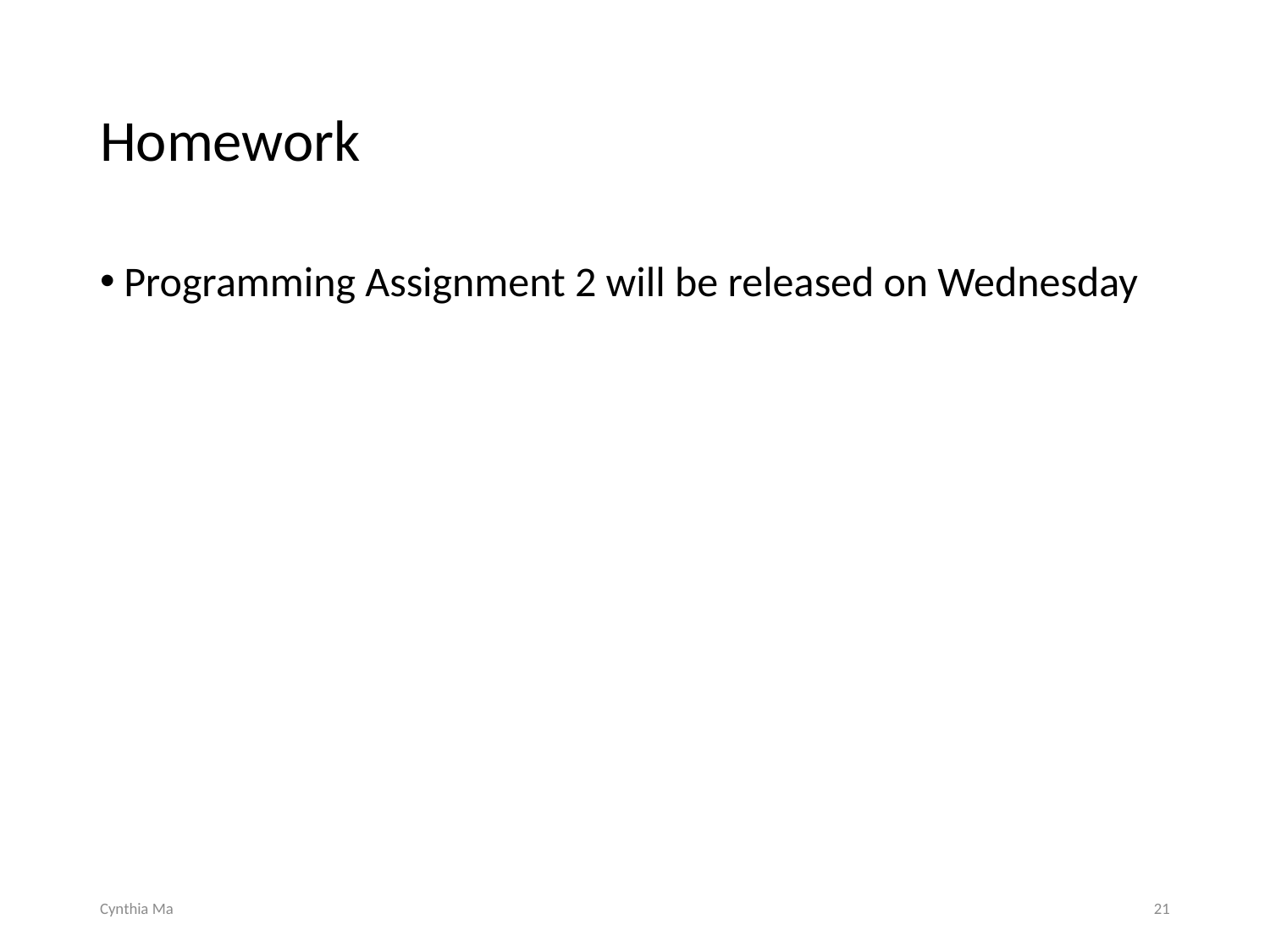

# Homework
Programming Assignment 2 will be released on Wednesday

Cynthia Ma
21